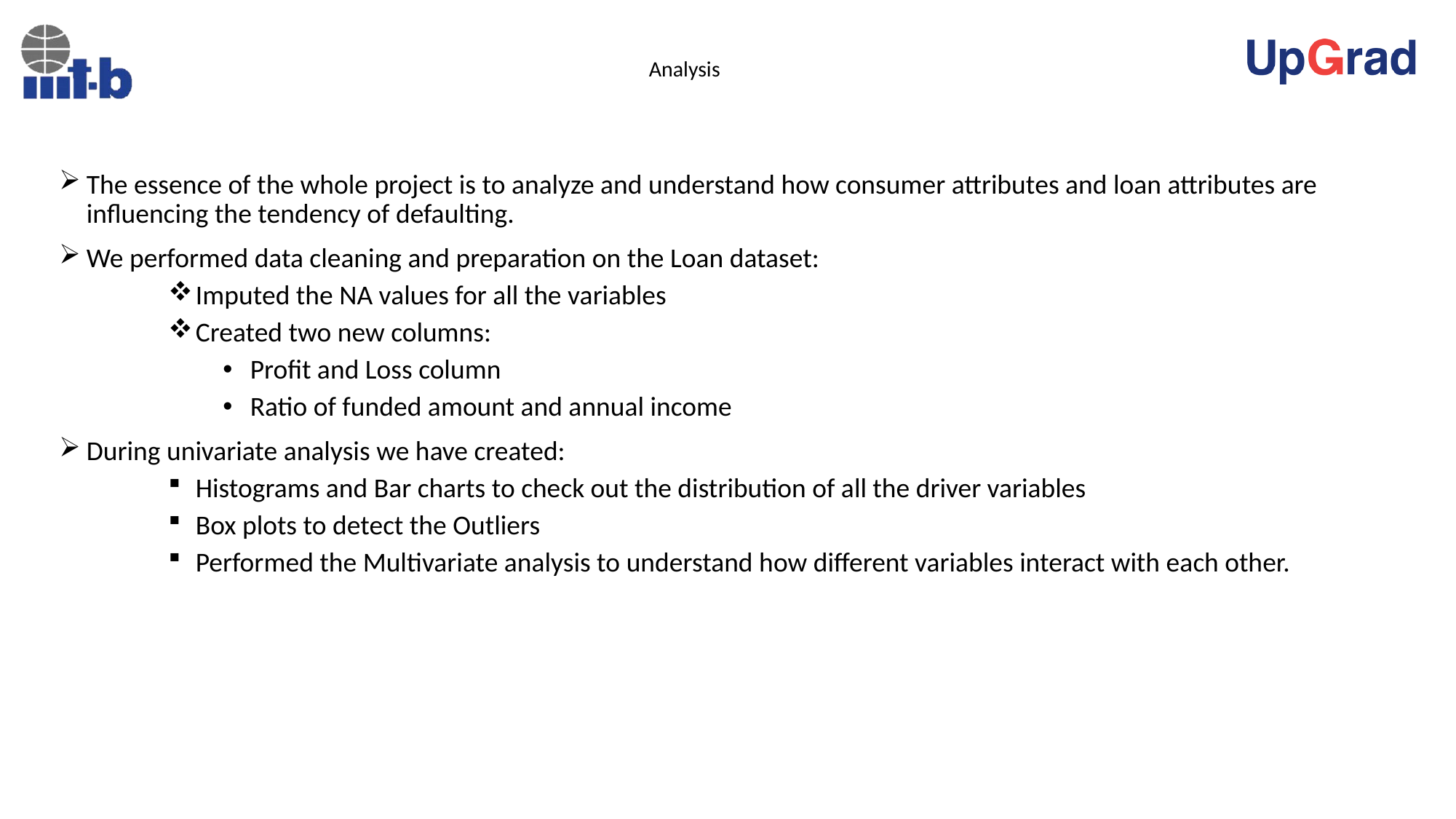

# Analysis
The essence of the whole project is to analyze and understand how consumer attributes and loan attributes are influencing the tendency of defaulting.
We performed data cleaning and preparation on the Loan dataset:
Imputed the NA values for all the variables
Created two new columns:
Profit and Loss column
Ratio of funded amount and annual income
During univariate analysis we have created:
Histograms and Bar charts to check out the distribution of all the driver variables
Box plots to detect the Outliers
Performed the Multivariate analysis to understand how different variables interact with each other.